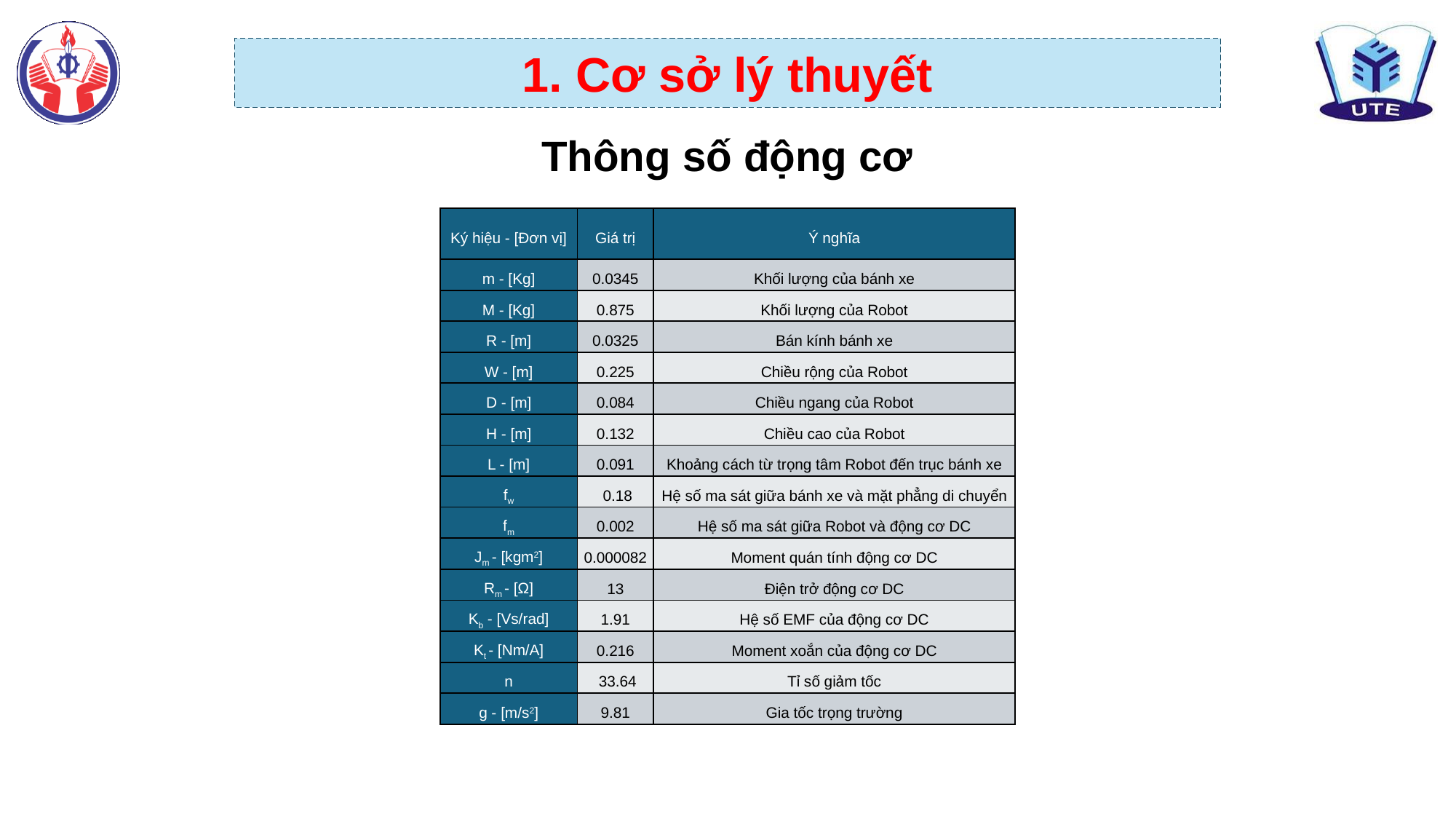

| Ký hiệu - [Đơn vị] | Giá trị | Ý nghĩa |
| --- | --- | --- |
| m - [Kg] | 0.0345 | Khối lượng của bánh xe |
| M - [Kg] | 0.875 | Khối lượng của Robot |
| R - [m] | 0.0325 | Bán kính bánh xe |
| W - [m] | 0.225 | Chiều rộng của Robot |
| D - [m] | 0.084 | Chiều ngang của Robot |
| H - [m] | 0.132 | Chiều cao của Robot |
| L - [m] | 0.091 | Khoảng cách từ trọng tâm Robot đến trục bánh xe |
| fw | 0.18 | Hệ số ma sát giữa bánh xe và mặt phẳng di chuyển |
| fm | 0.002 | Hệ số ma sát giữa Robot và động cơ DC |
| Jm - [kgm2] | 0.000082 | Moment quán tính động cơ DC |
| Rm - [Ω] | 13 | Điện trở động cơ DC |
| Kb - [Vs/rad] | 1.91 | Hệ số EMF của động cơ DC |
| Kt - [Nm/A] | 0.216 | Moment xoắn của động cơ DC |
| n | 33.64 | Tỉ số giảm tốc |
| g - [m/s2] | 9.81 | Gia tốc trọng trường |
11